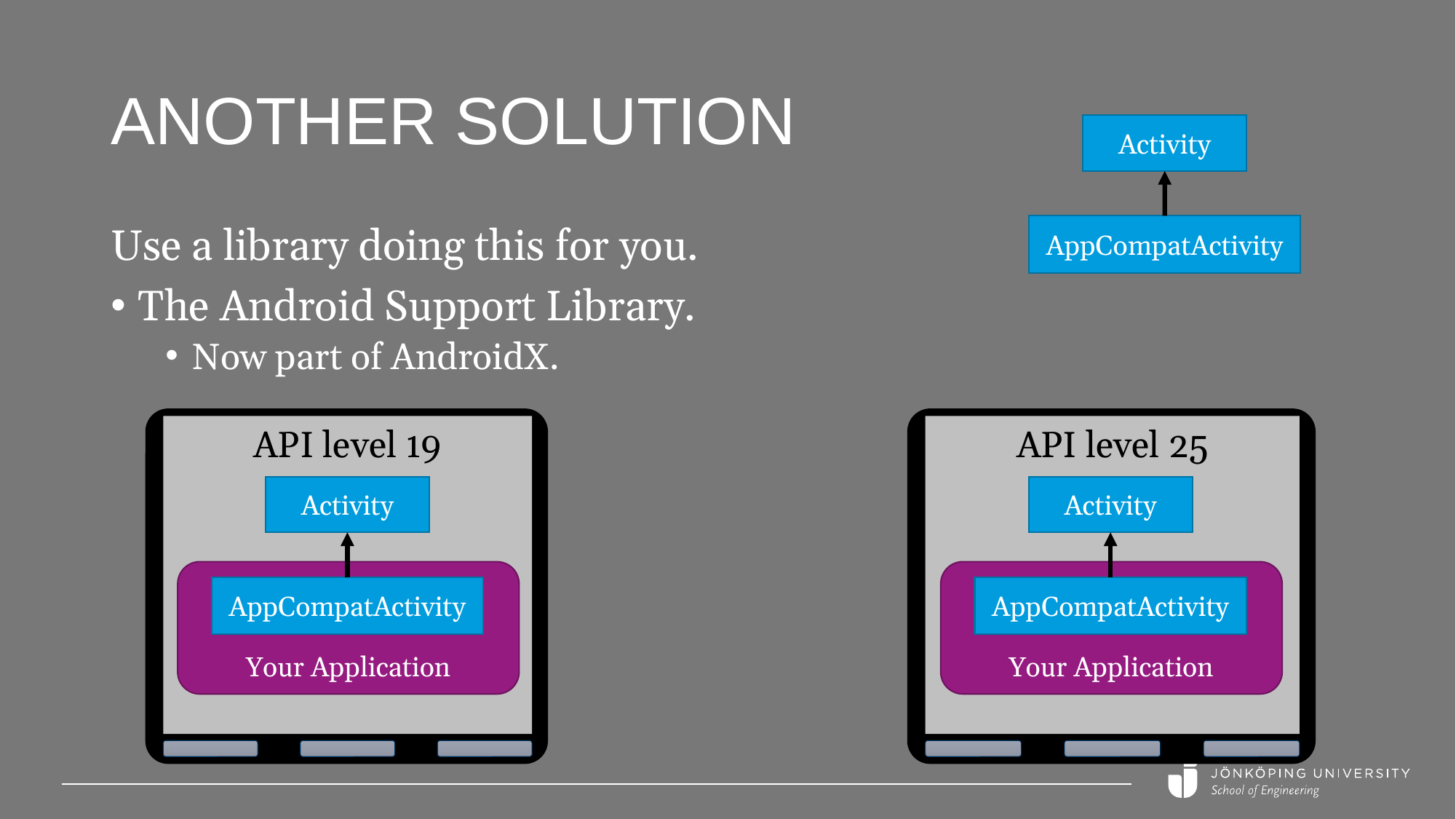

# Another solution
Activity
AppCompatActivity
Use a library doing this for you.
The Android Support Library.
Now part of AndroidX.

API level 19

API level 25

Activity
Activity
Your Application
Your Application
AppCompatActivity
AppCompatActivity